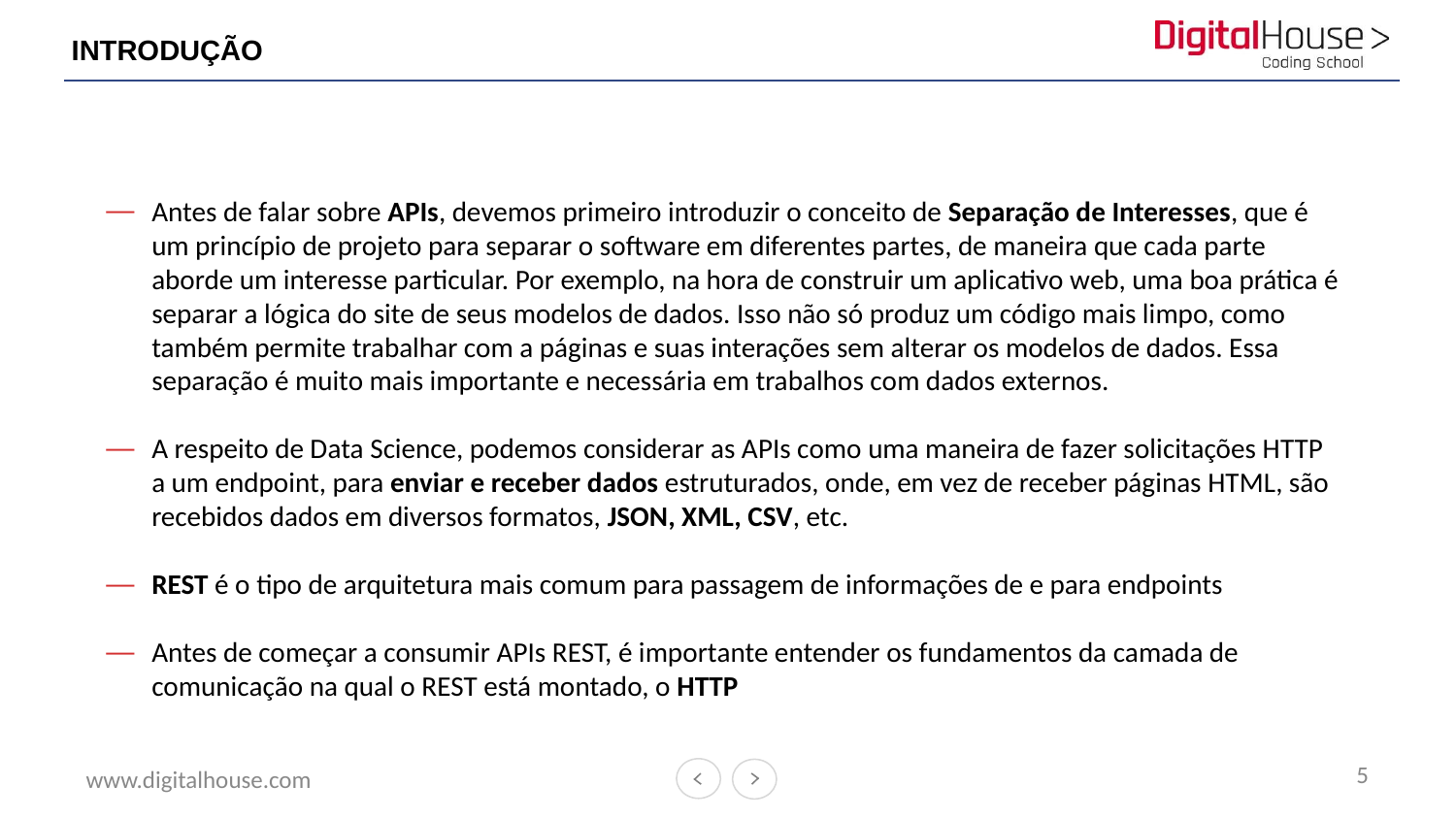

# INTRODUÇÃO
Antes de falar sobre APIs, devemos primeiro introduzir o conceito de Separação de Interesses, que é um princípio de projeto para separar o software em diferentes partes, de maneira que cada parte aborde um interesse particular. Por exemplo, na hora de construir um aplicativo web, uma boa prática é separar a lógica do site de seus modelos de dados. Isso não só produz um código mais limpo, como também permite trabalhar com a páginas e suas interações sem alterar os modelos de dados. Essa separação é muito mais importante e necessária em trabalhos com dados externos.
A respeito de Data Science, podemos considerar as APIs como uma maneira de fazer solicitações HTTP a um endpoint, para enviar e receber dados estruturados, onde, em vez de receber páginas HTML, são recebidos dados em diversos formatos, JSON, XML, CSV, etc.
REST é o tipo de arquitetura mais comum para passagem de informações de e para endpoints
Antes de começar a consumir APIs REST, é importante entender os fundamentos da camada de comunicação na qual o REST está montado, o HTTP
5